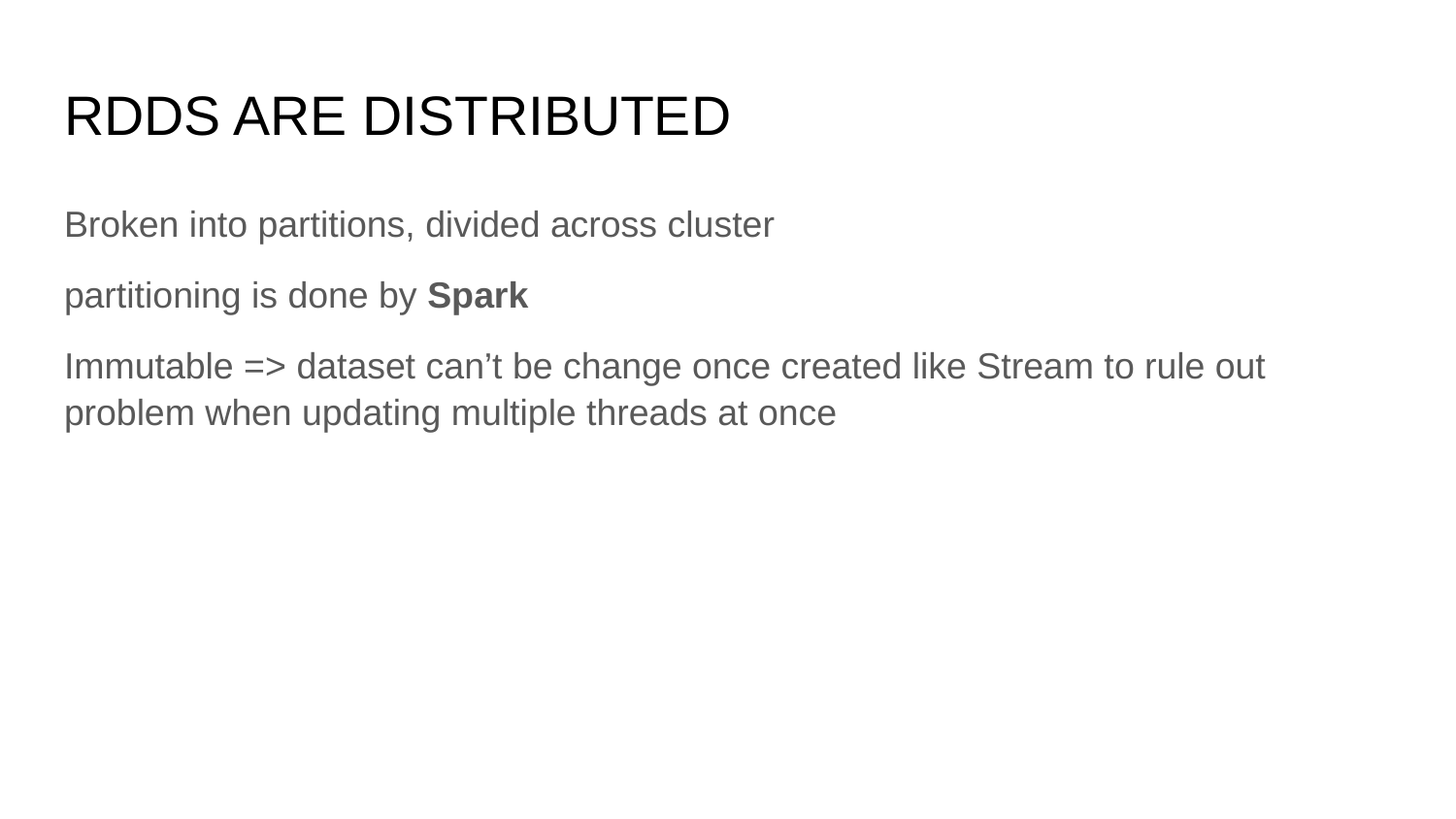

# RDDS ARE DISTRIBUTED
Broken into partitions, divided across cluster
partitioning is done by Spark
Immutable => dataset can’t be change once created like Stream to rule out problem when updating multiple threads at once